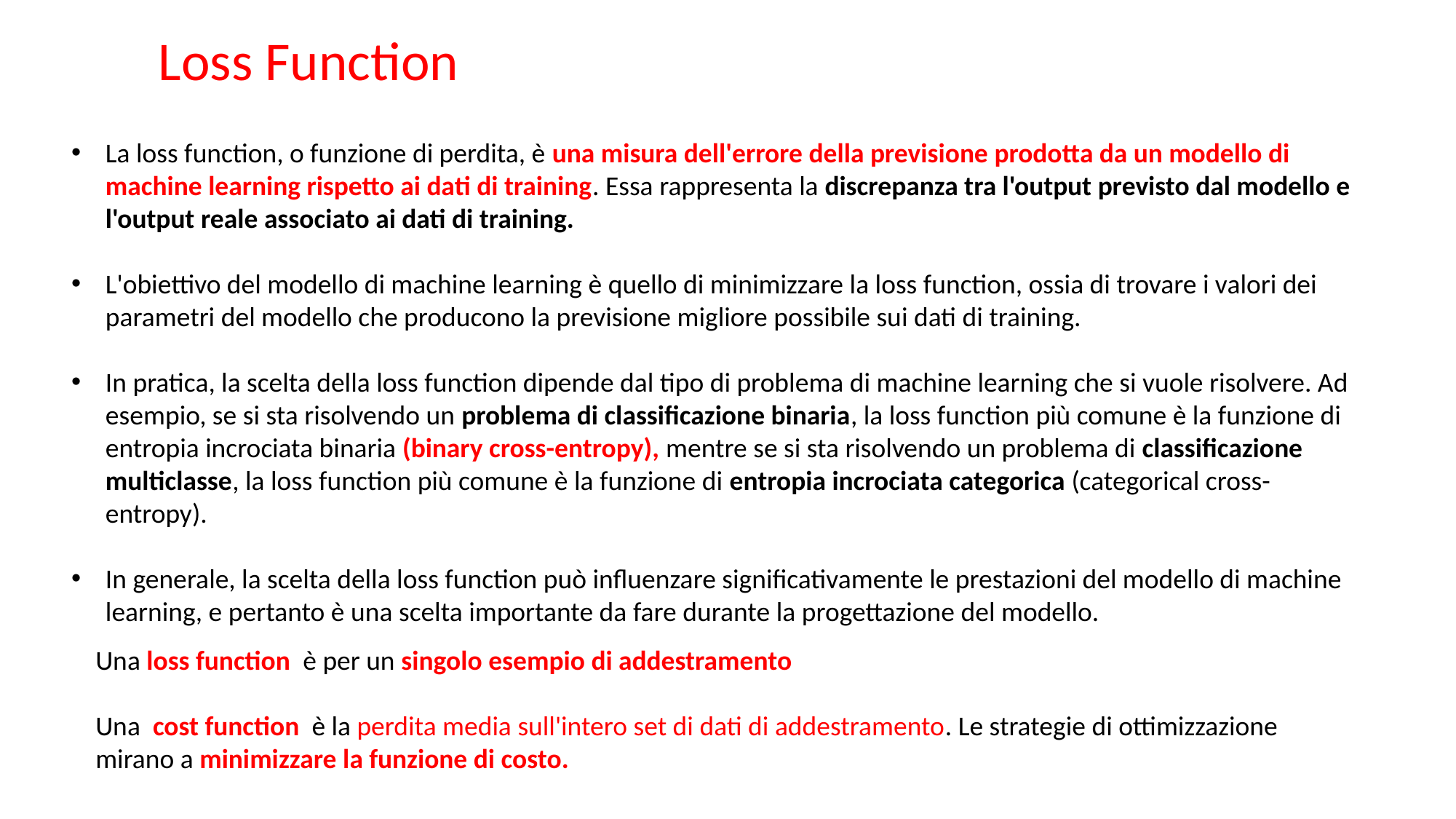

Loss Function
La loss function, o funzione di perdita, è una misura dell'errore della previsione prodotta da un modello di machine learning rispetto ai dati di training. Essa rappresenta la discrepanza tra l'output previsto dal modello e l'output reale associato ai dati di training.

L'obiettivo del modello di machine learning è quello di minimizzare la loss function, ossia di trovare i valori dei parametri del modello che producono la previsione migliore possibile sui dati di training.

In pratica, la scelta della loss function dipende dal tipo di problema di machine learning che si vuole risolvere. Ad esempio, se si sta risolvendo un problema di classificazione binaria, la loss function più comune è la funzione di entropia incrociata binaria (binary cross-entropy), mentre se si sta risolvendo un problema di classificazione multiclasse, la loss function più comune è la funzione di entropia incrociata categorica (categorical cross-entropy).

In generale, la scelta della loss function può influenzare significativamente le prestazioni del modello di machine learning, e pertanto è una scelta importante da fare durante la progettazione del modello.
Una loss function  è per un singolo esempio di addestramento

Una  cost function  è la perdita media sull'intero set di dati di addestramento. Le strategie di ottimizzazione mirano a minimizzare la funzione di costo.